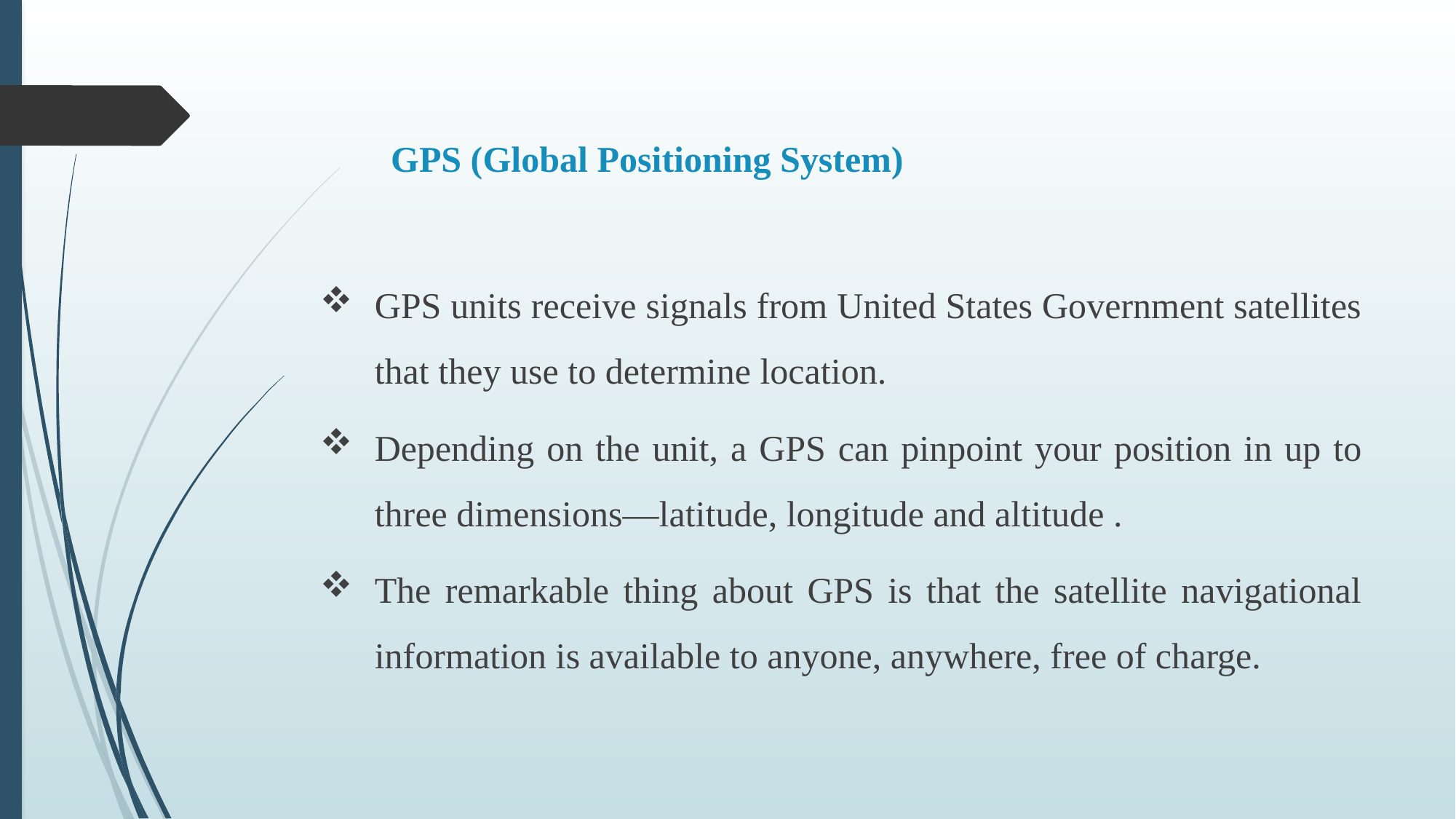

# GPS (Global Positioning System)
GPS units receive signals from United States Government satellites that they use to determine location.
Depending on the unit, a GPS can pinpoint your position in up to three dimensions—latitude, longitude and altitude .
The remarkable thing about GPS is that the satellite navigational information is available to anyone, anywhere, free of charge.